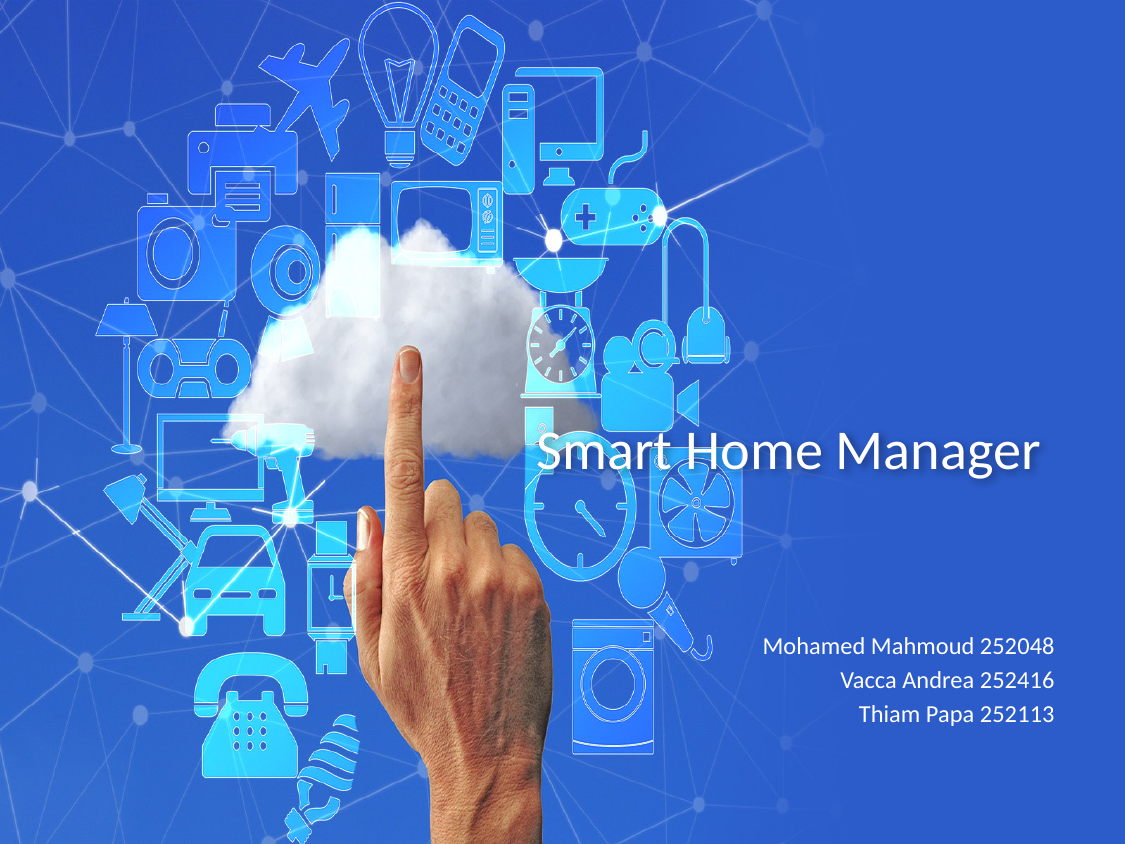

# Smart Home Manager
Mohamed Mahmoud 252048
Vacca Andrea 252416
Thiam Papa 252113